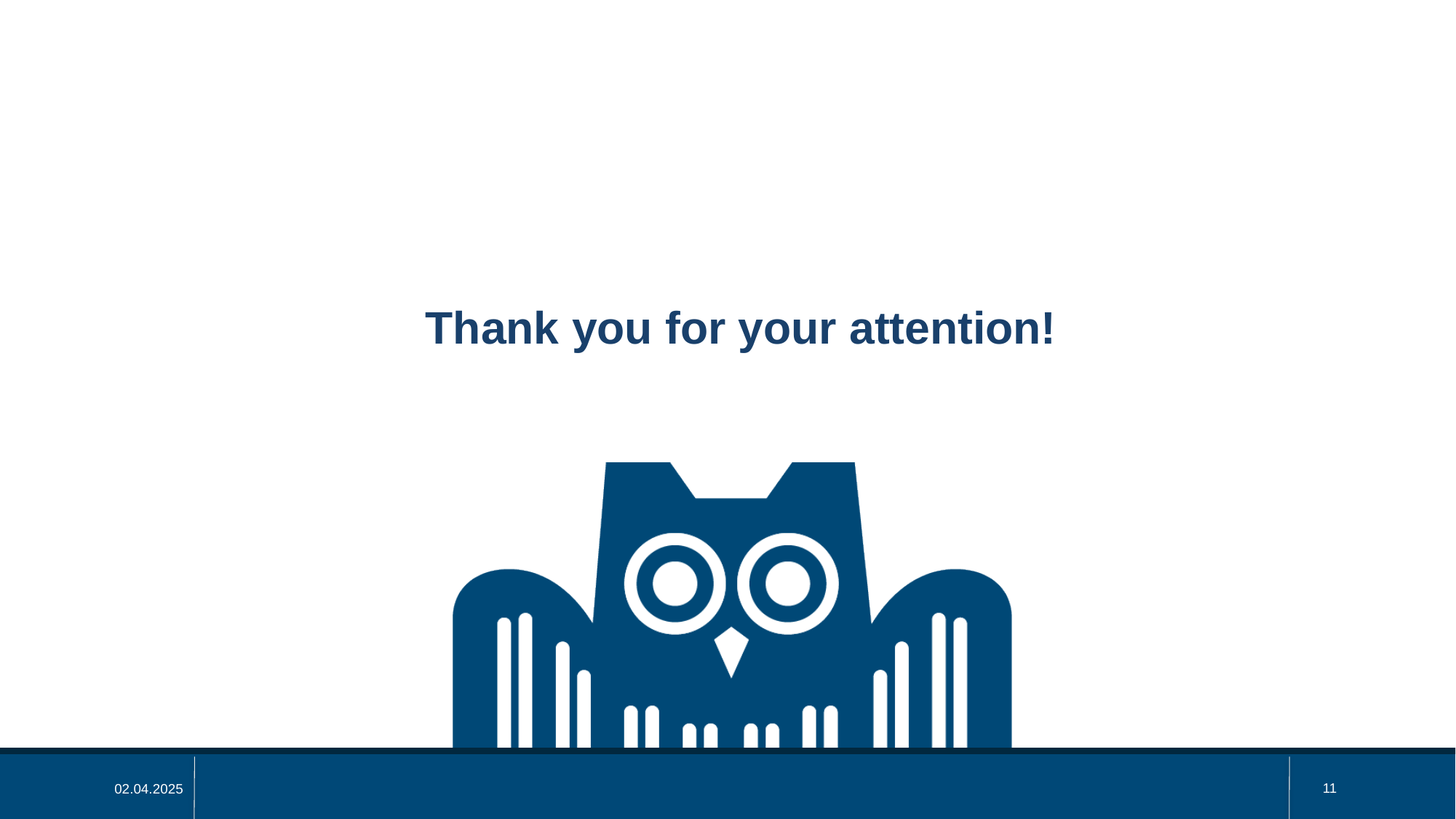

# Thank you for your attention!
11
02.04.2025